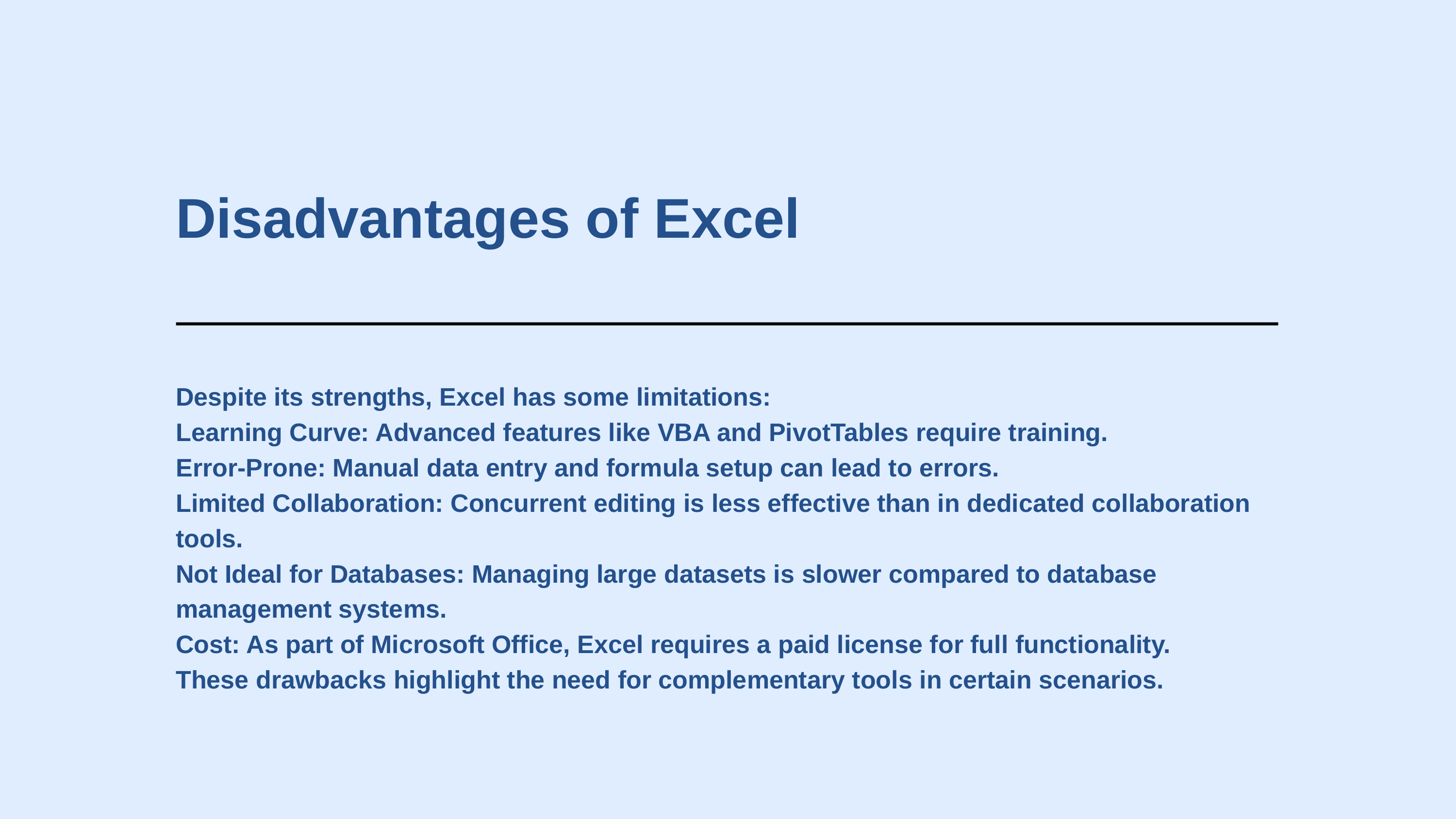

Disadvantages of Excel

Despite its strengths, Excel has some limitations:
Learning Curve: Advanced features like VBA and PivotTables require training.
Error-Prone: Manual data entry and formula setup can lead to errors.
Limited Collaboration: Concurrent editing is less effective than in dedicated collaboration tools.
Not Ideal for Databases: Managing large datasets is slower compared to database management systems.
Cost: As part of Microsoft Office, Excel requires a paid license for full functionality.
These drawbacks highlight the need for complementary tools in certain scenarios.